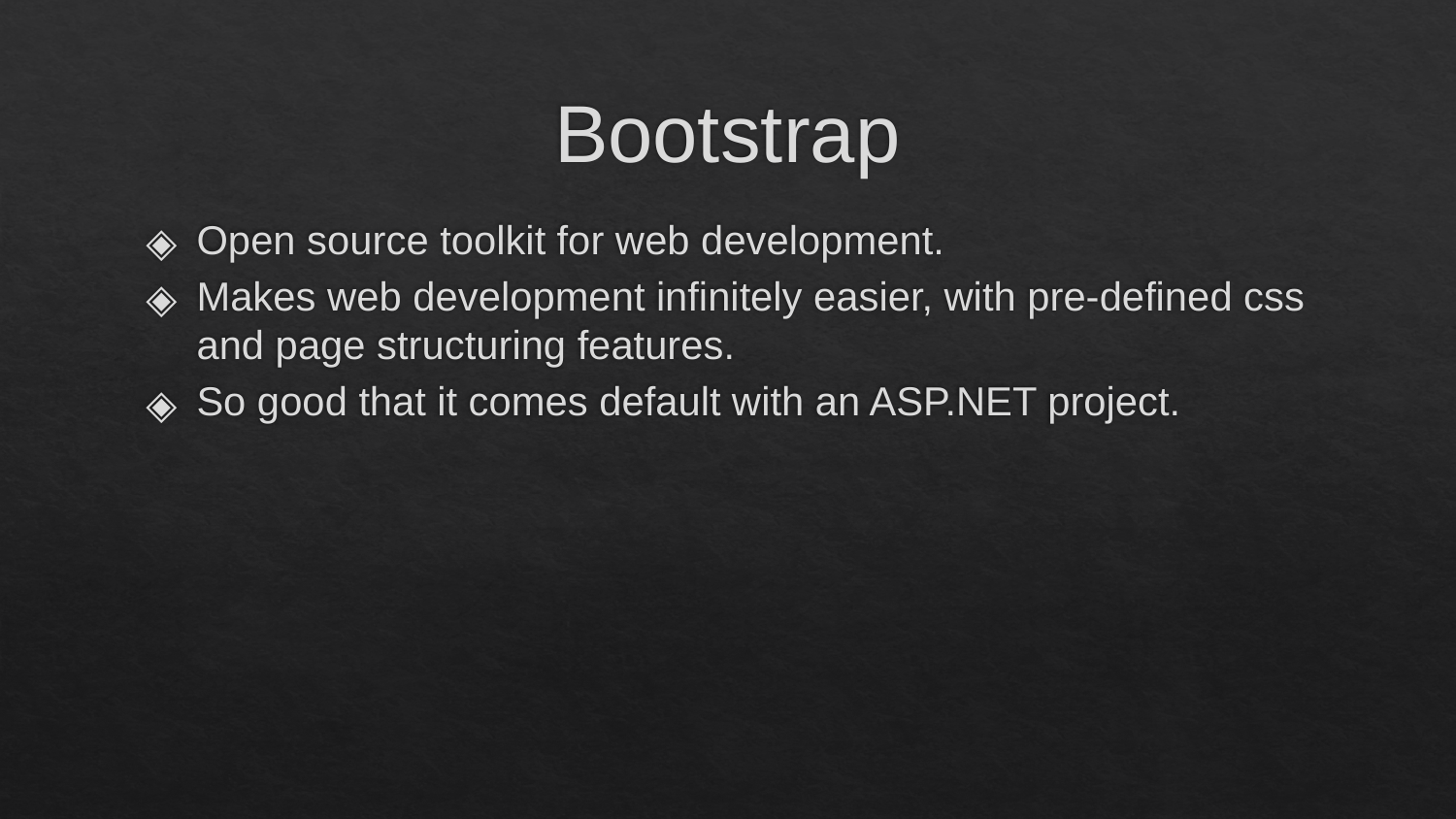

# Bootstrap
Open source toolkit for web development.
Makes web development infinitely easier, with pre-defined css and page structuring features.
So good that it comes default with an ASP.NET project.